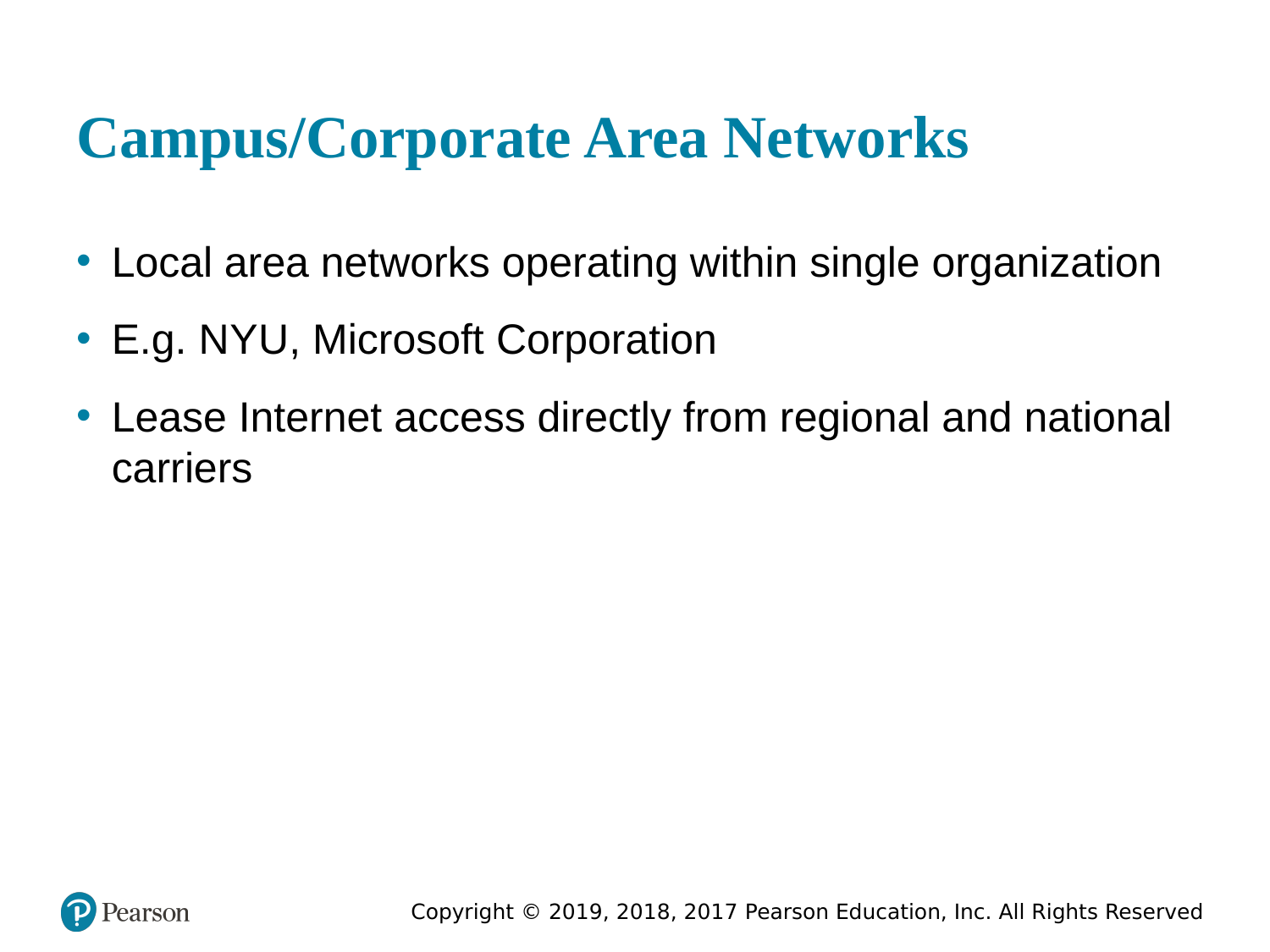

# Campus/Corporate Area Networks
Local area networks operating within single organization
E.g. N Y U, Microsoft Corporation
Lease Internet access directly from regional and national carriers